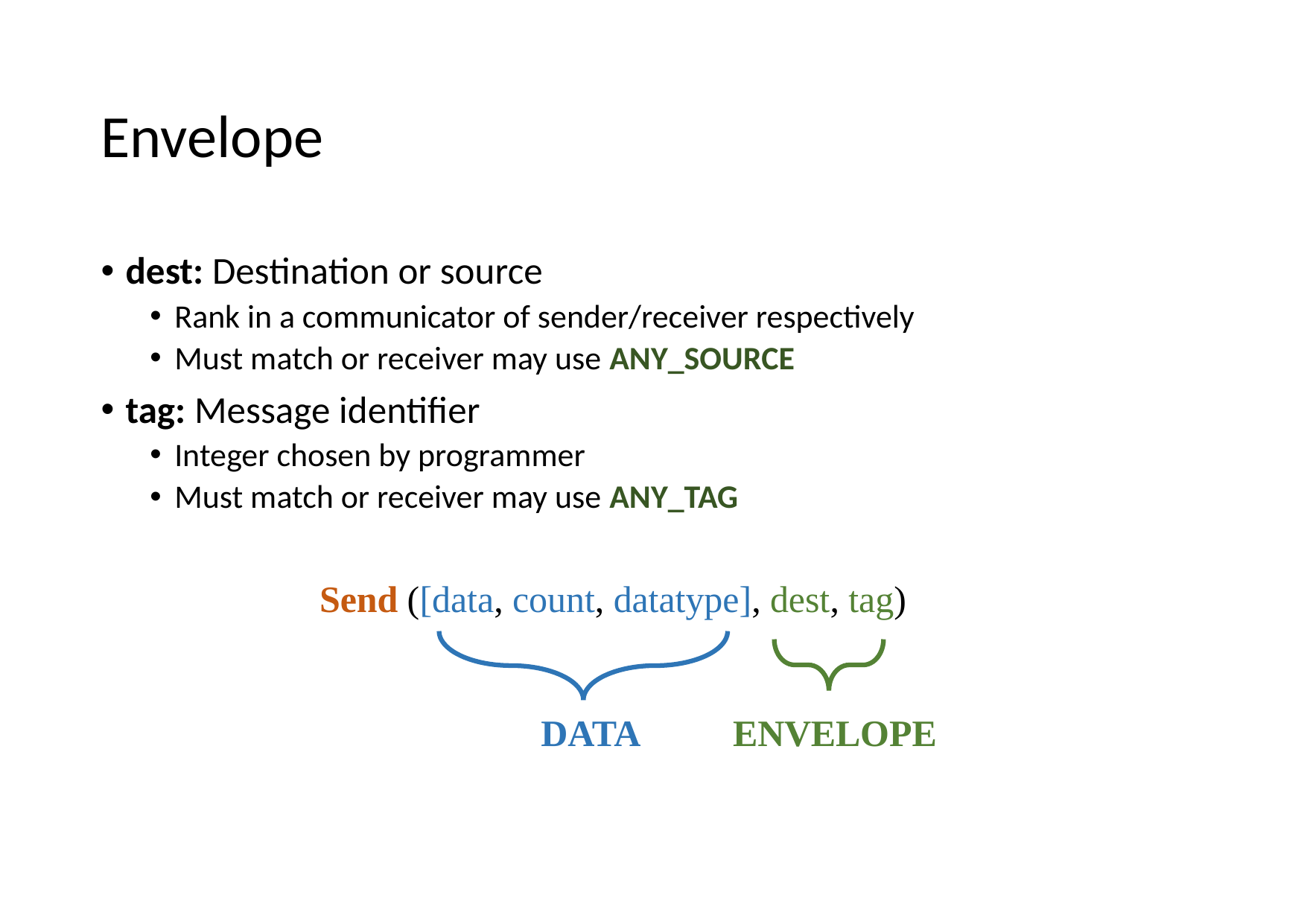

# Envelope
dest: Destination or source
Rank in a communicator of sender/receiver respectively
Must match or receiver may use ANY_SOURCE
tag: Message identifier
Integer chosen by programmer
Must match or receiver may use ANY_TAG

Send ([data, count, datatype], dest, tag)

                        DATA          ENVELOPE

22